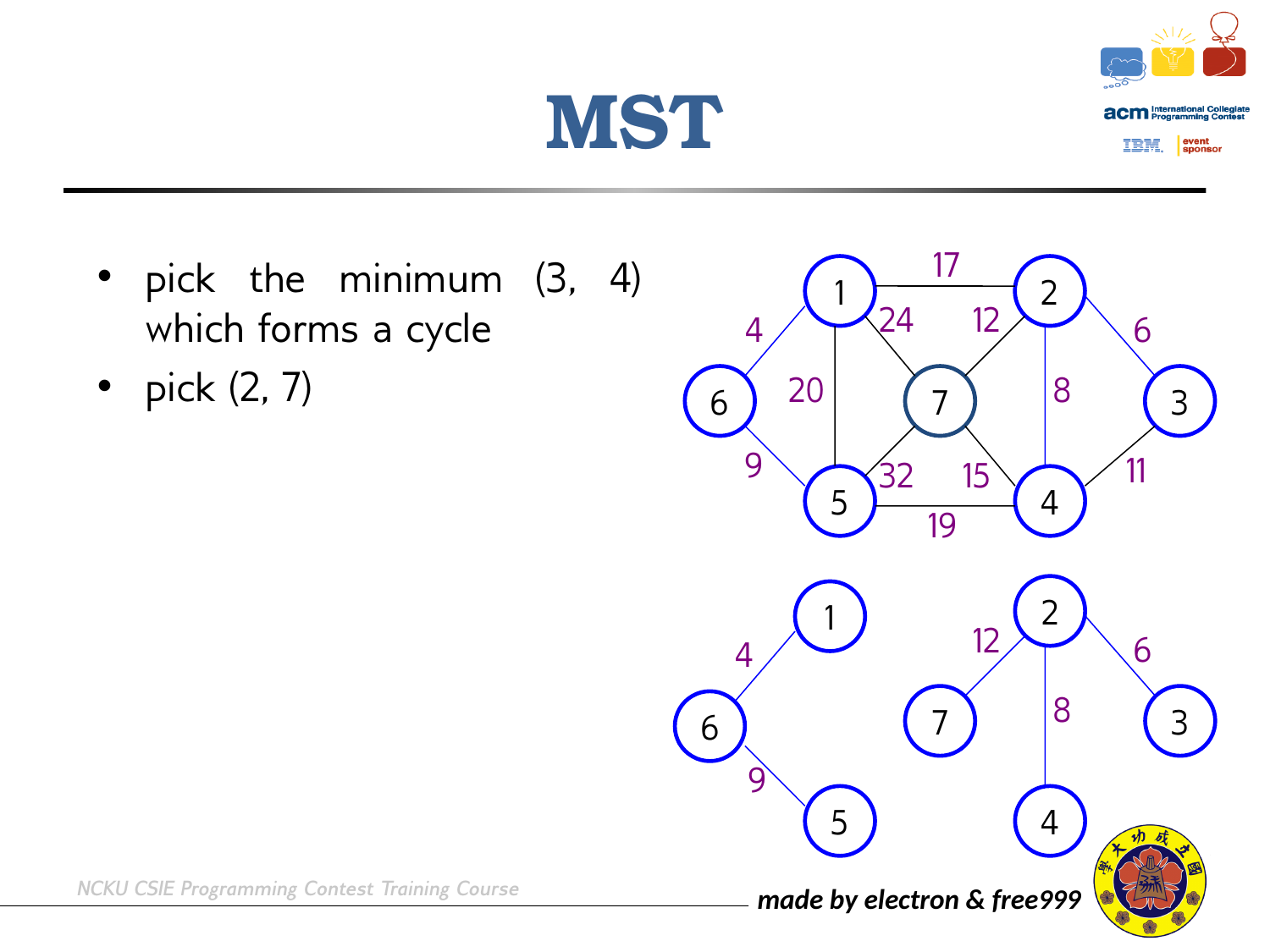

# MST

17
pick the minimum (3, 4) which forms a cycle
pick (2, 7)
1
2

24
12

4
6

20
8
6
7
3

9
11
32
15
5
4
19

2
1
12

6
4

8
7
3
6

9
5
4
NCKU CSIE Programming Contest Training Course